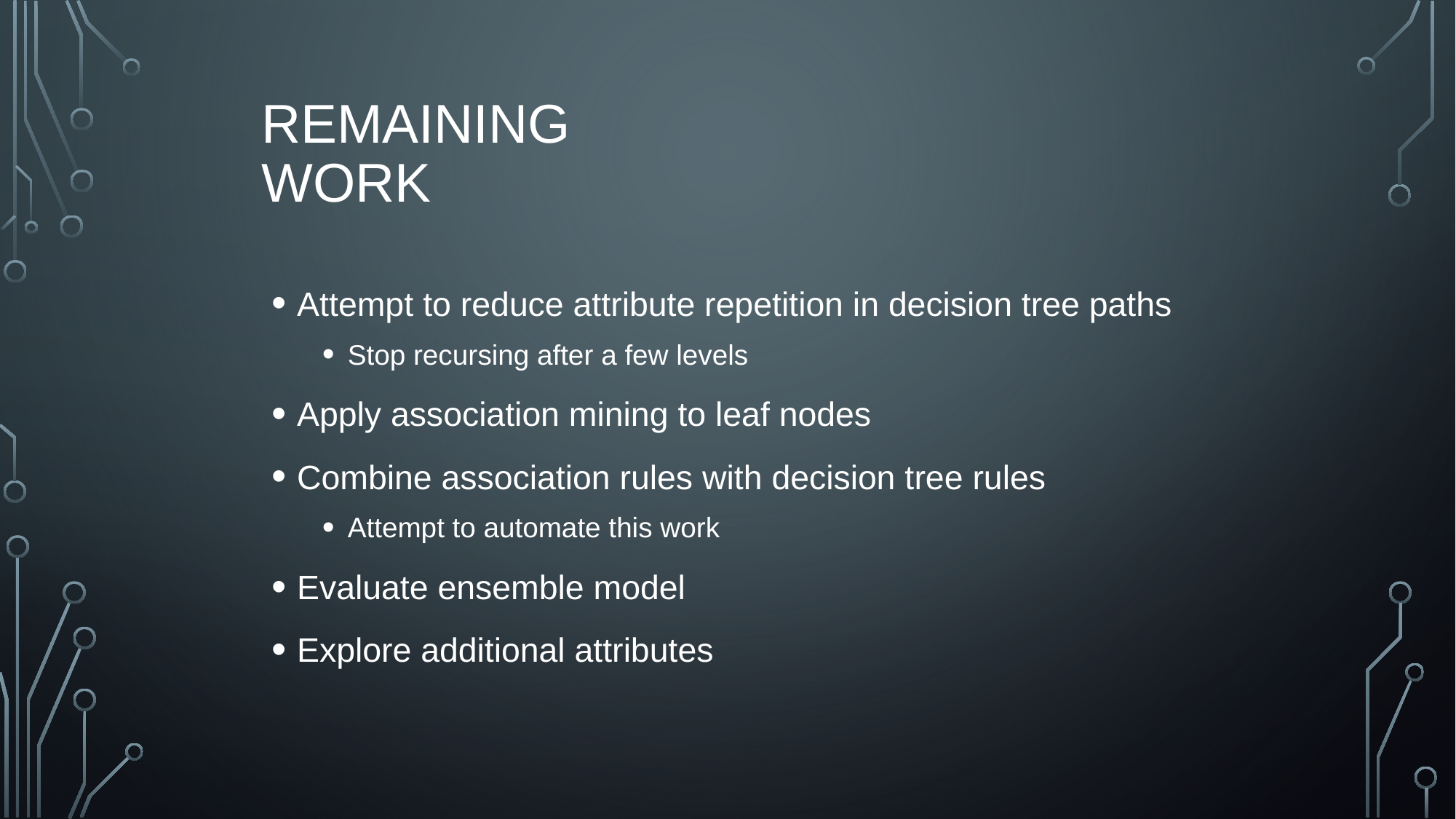

# Remaining work
Attempt to reduce attribute repetition in decision tree paths
Stop recursing after a few levels
Apply association mining to leaf nodes
Combine association rules with decision tree rules
Attempt to automate this work
Evaluate ensemble model
Explore additional attributes